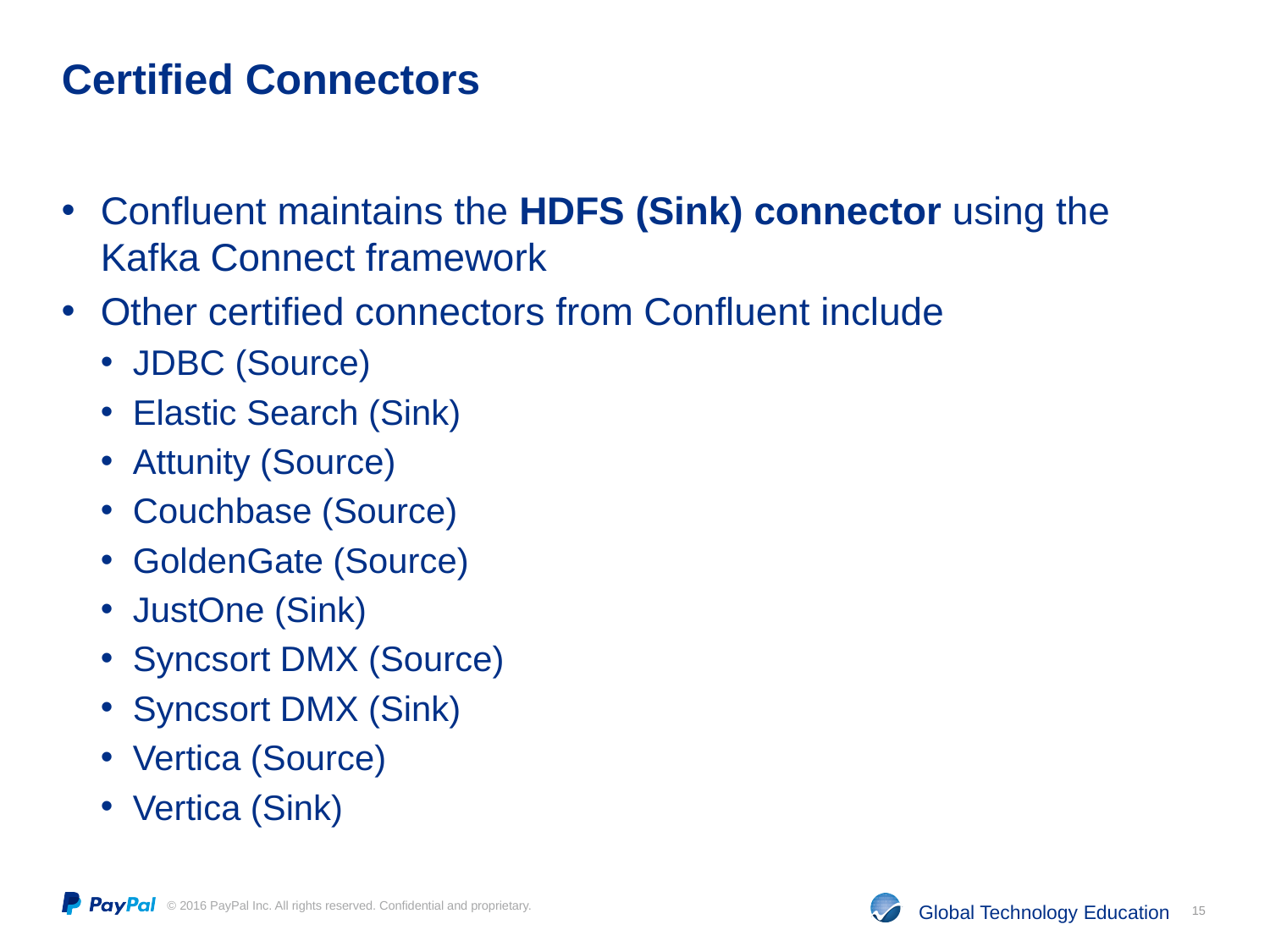

# Certified Connectors
Confluent maintains the HDFS (Sink) connector using the Kafka Connect framework
Other certified connectors from Confluent include
JDBC (Source)
Elastic Search (Sink)
Attunity (Source)
Couchbase (Source)
GoldenGate (Source)
JustOne (Sink)
Syncsort DMX (Source)
Syncsort DMX (Sink)
Vertica (Source)
Vertica (Sink)
15